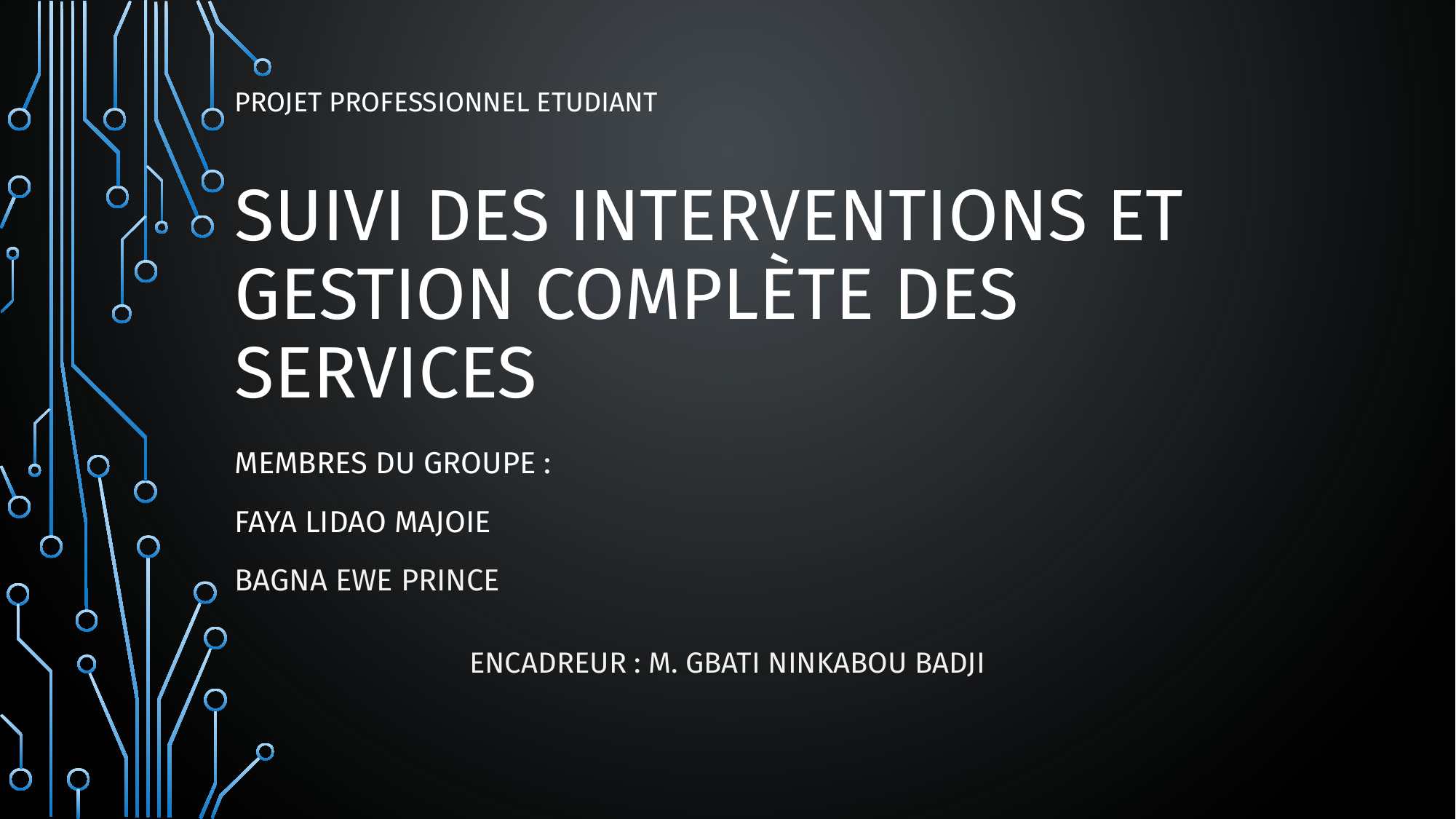

PROJET PROFESSIONNEL ETUDIANT
# Suivi des interventions et gestion complète des services
Membres du Groupe :
FAYA Lidao Majoie
Bagna ewe prince
ENCADREUR : M. GBATI NINKABOU Badji